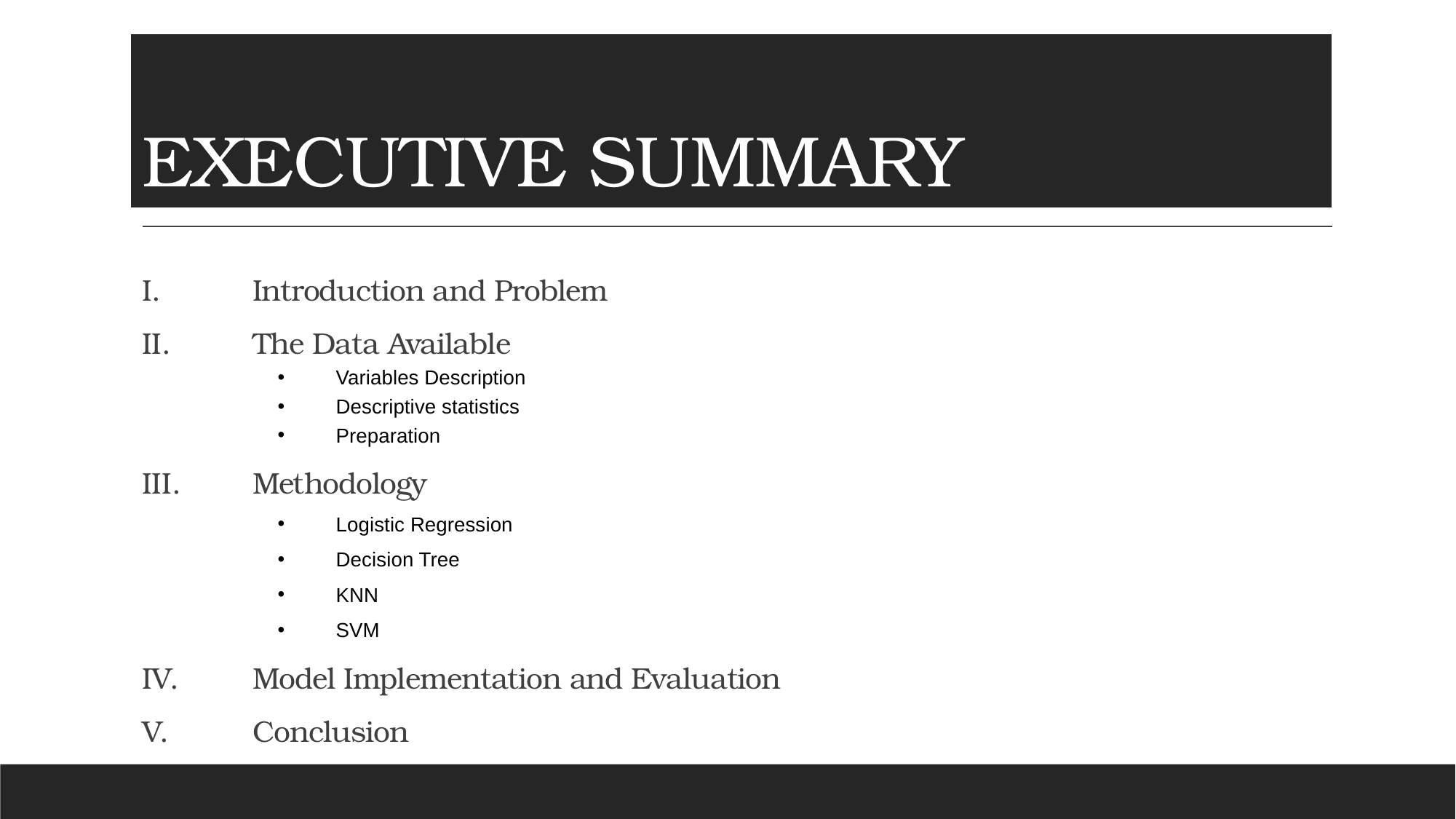

# Executive Summary
Introduction and Problem
The Data Available
Variables Description
Descriptive statistics
Preparation
Methodology
Logistic Regression
Decision Tree
KNN
SVM
Model Implementation and Evaluation
Conclusion